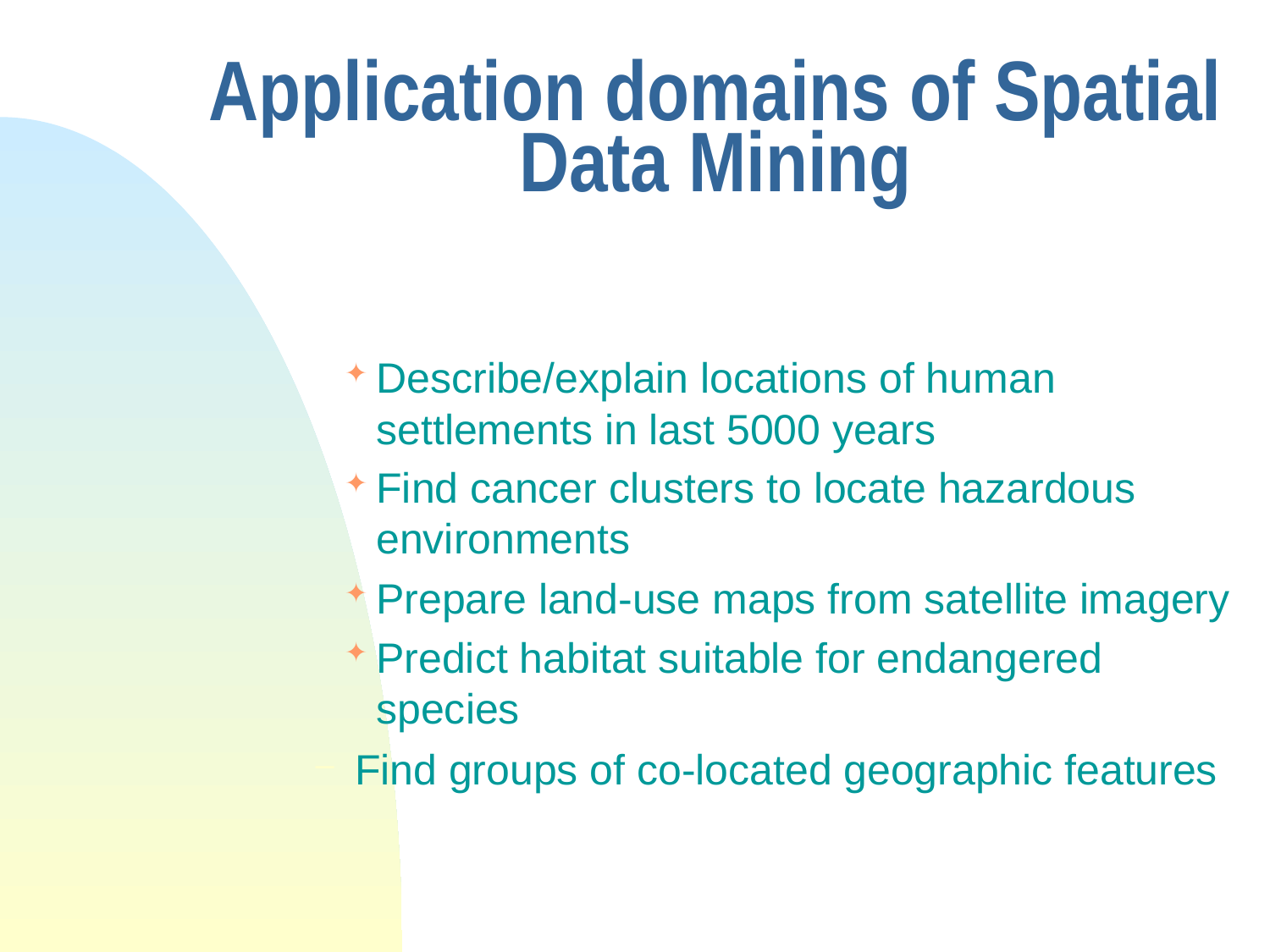

# Application domains of Spatial Data Mining

Describe/explain locations of human settlements in last 5000 years
Find cancer clusters to locate hazardous environments
Prepare land-use maps from satellite imagery
Predict habitat suitable for endangered species
Find groups of co-located geographic features